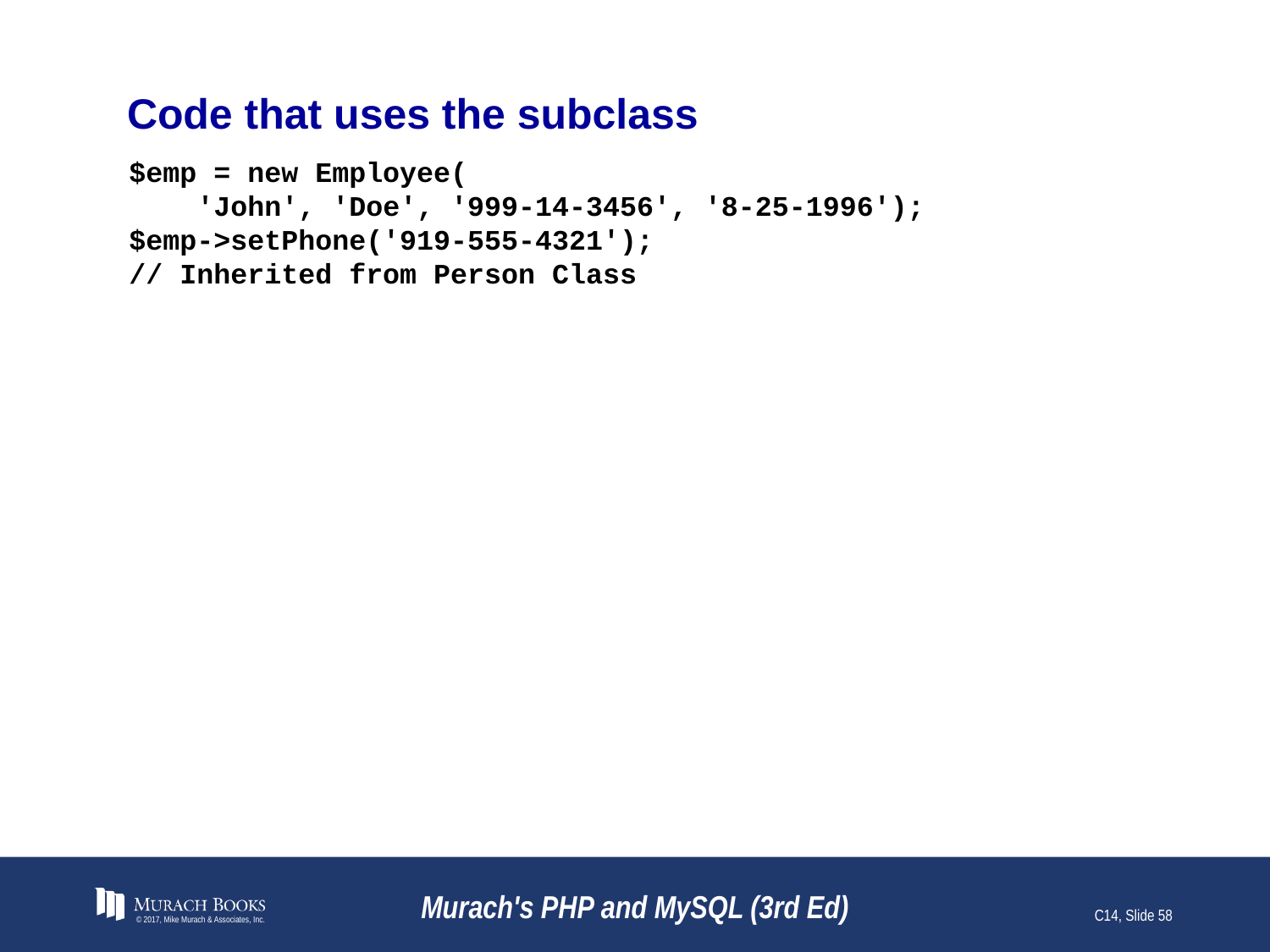

# Code that uses the subclass
$emp = new Employee(
    'John', 'Doe', '999-14-3456', '8-25-1996');
$emp->setPhone('919-555-4321');
// Inherited from Person Class

© 2017, Mike Murach & Associates, Inc.
Murach's PHP and MySQL (3rd Ed)

C14, Slide 58